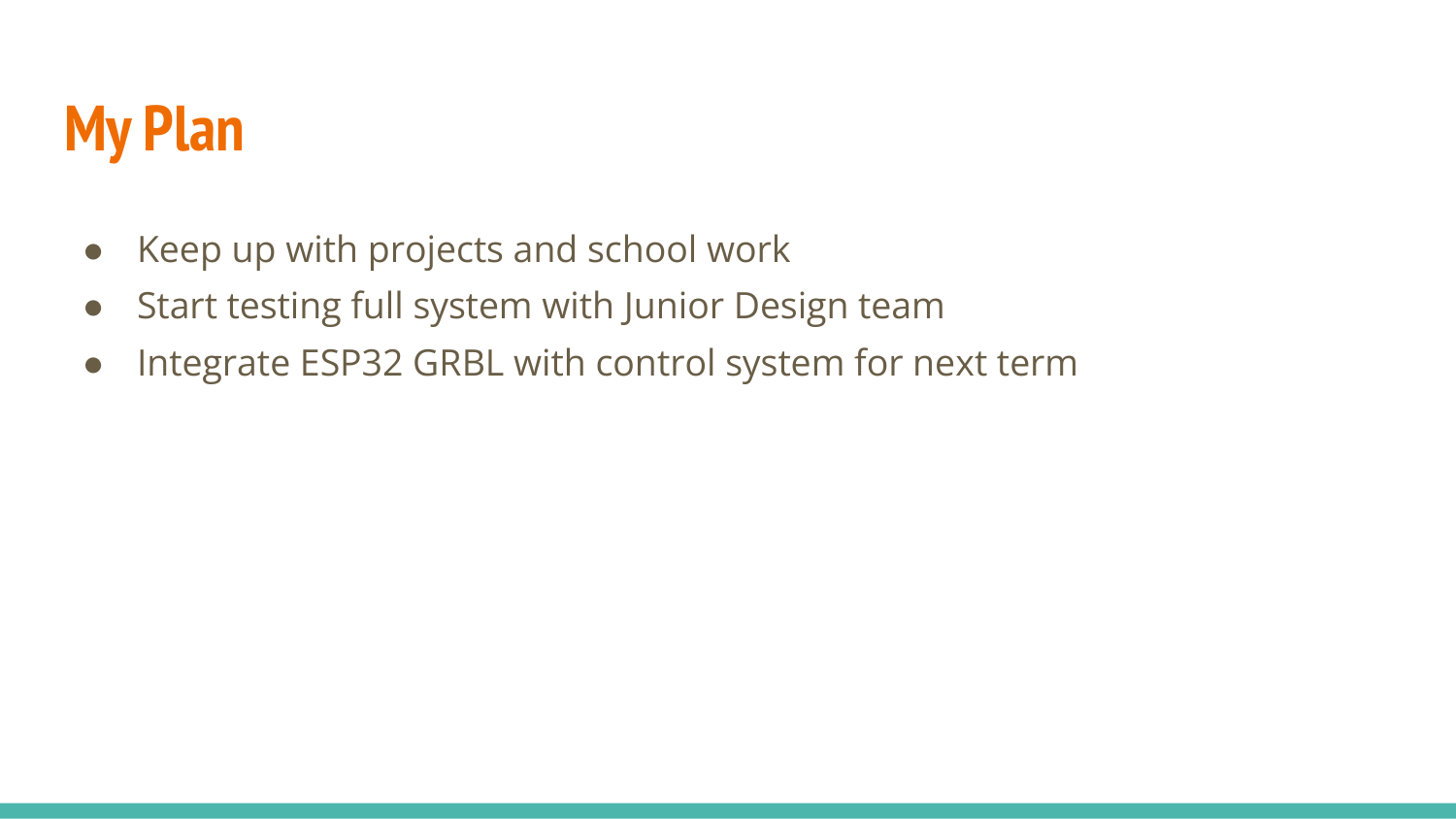

# My Plan
Keep up with projects and school work
Start testing full system with Junior Design team
Integrate ESP32 GRBL with control system for next term